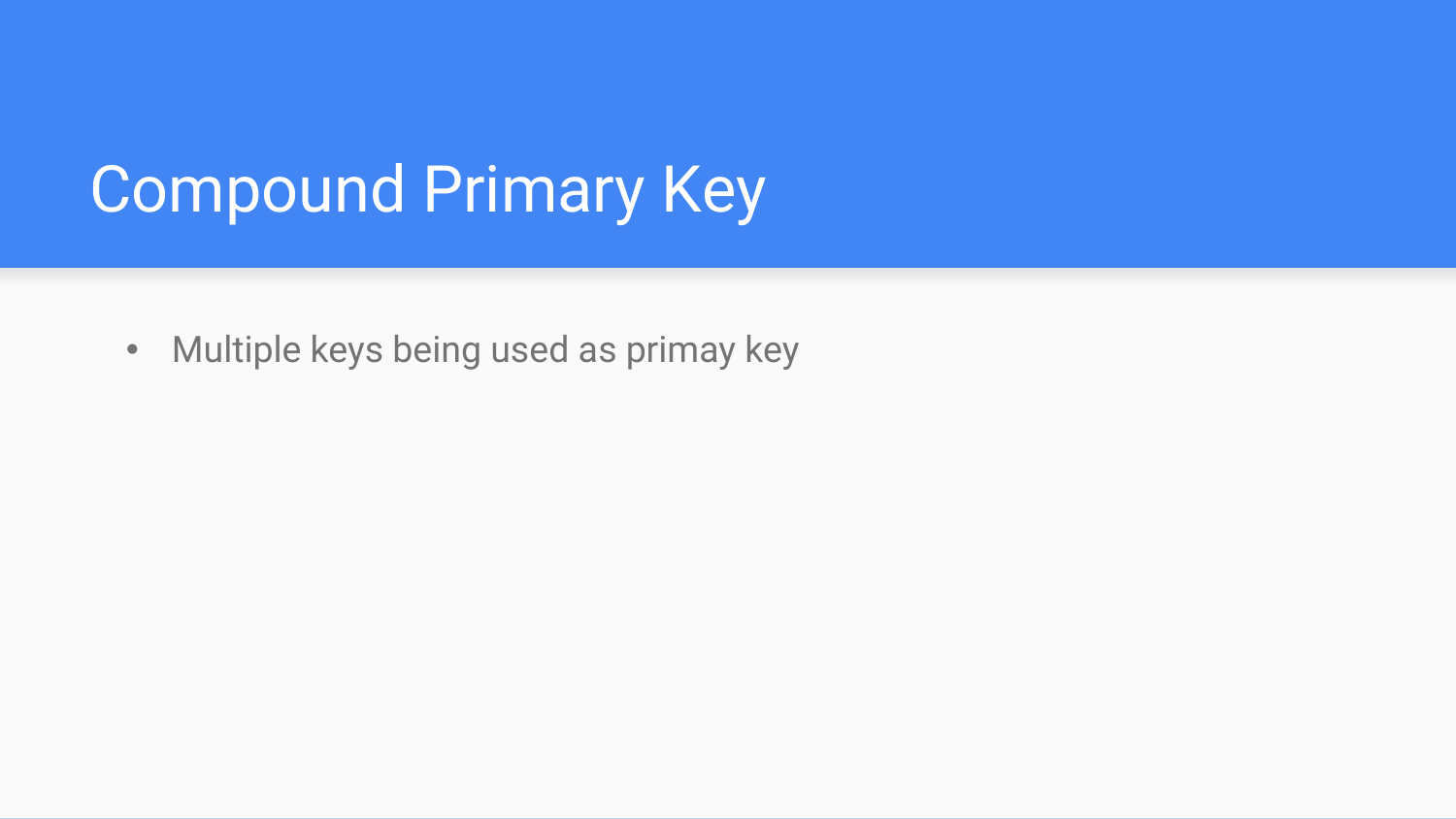

# Compound Primary Key
Multiple keys being used as primay key